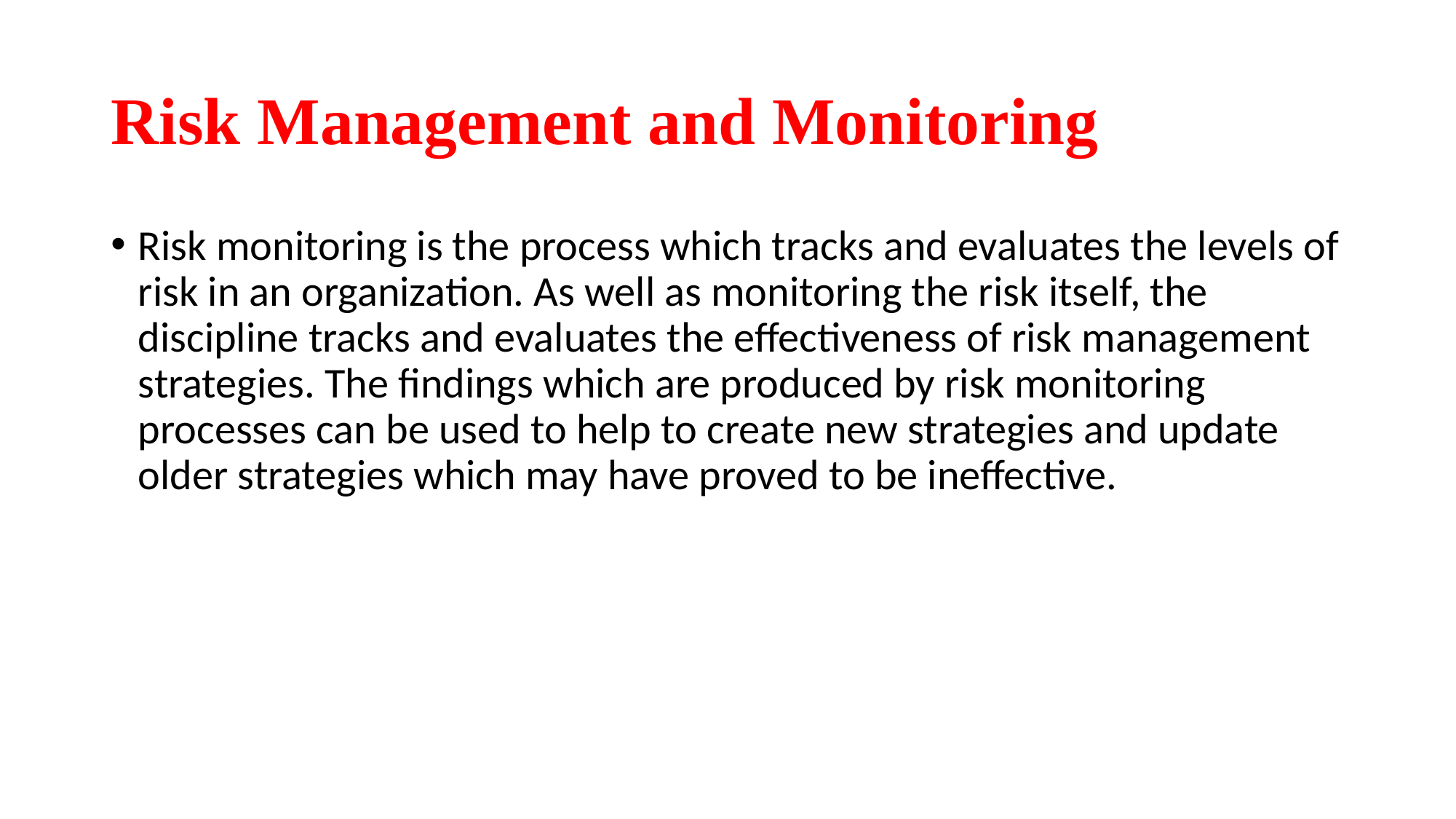

# Risk Management and Monitoring
Risk monitoring is the process which tracks and evaluates the levels of risk in an organization. As well as monitoring the risk itself, the discipline tracks and evaluates the effectiveness of risk management strategies. The findings which are produced by risk monitoring processes can be used to help to create new strategies and update older strategies which may have proved to be ineffective.